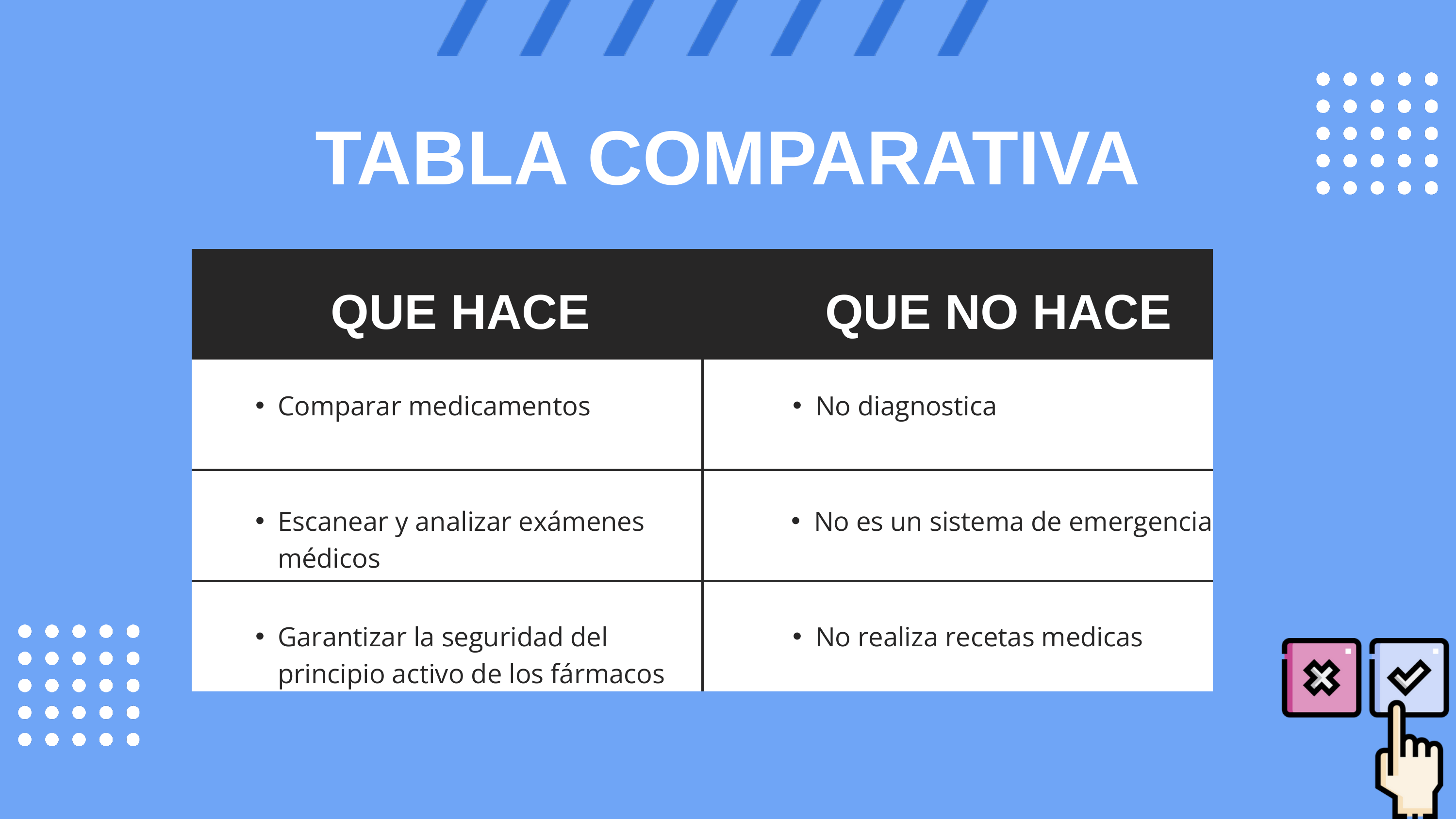

TABLA COMPARATIVA
|  |  |
| --- | --- |
|  |  |
|  |  |
|  |  |
QUE HACE
QUE NO HACE
Comparar medicamentos
No diagnostica
Escanear y analizar exámenes médicos
No es un sistema de emergencia
Garantizar la seguridad del principio activo de los fármacos
No realiza recetas medicas